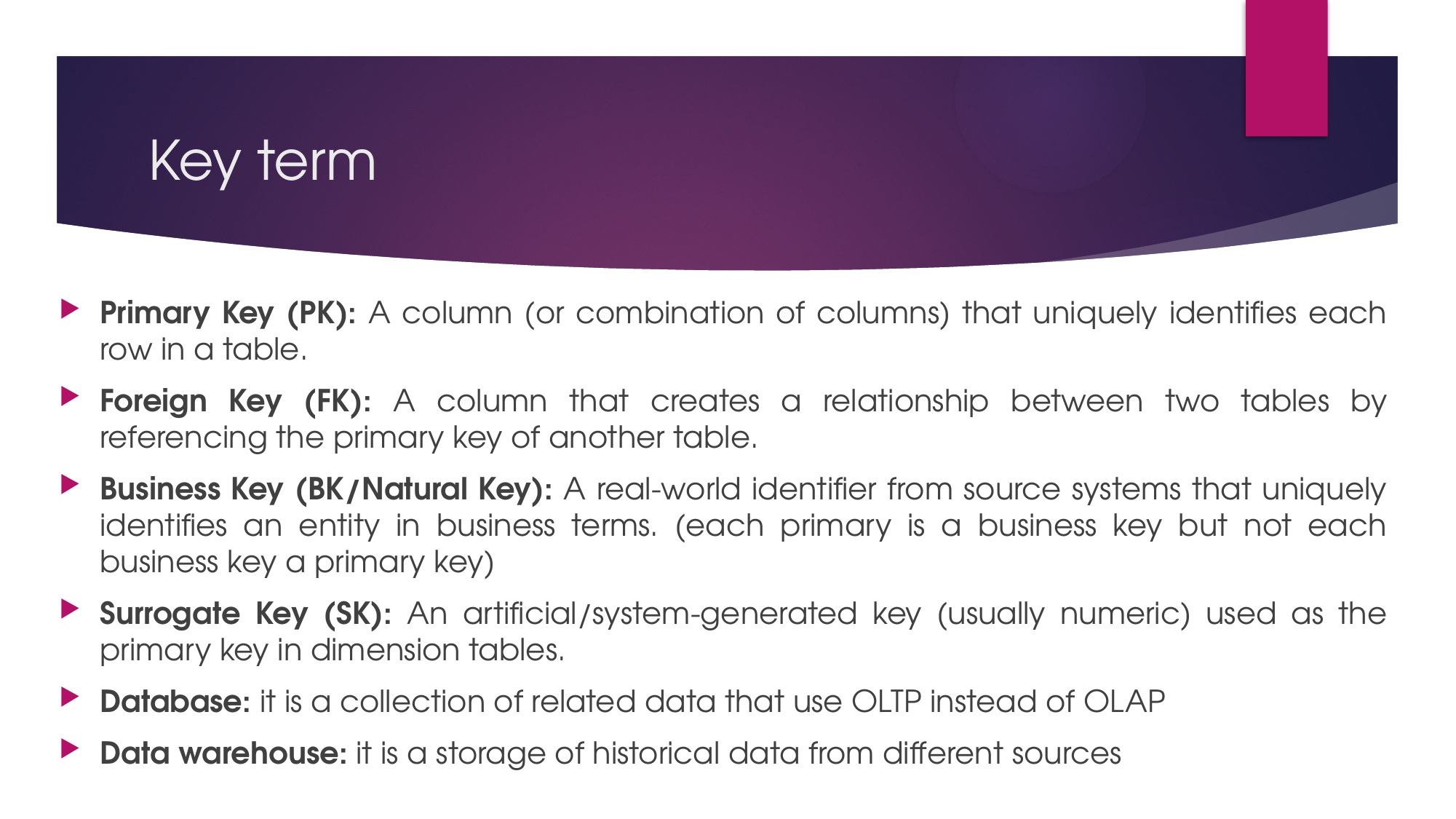

# Key term
Primary Key (PK): A column (or combination of columns) that uniquely identifies each row in a table.
Foreign Key (FK): A column that creates a relationship between two tables by referencing the primary key of another table.
Business Key (BK/Natural Key): A real-world identifier from source systems that uniquely identifies an entity in business terms. (each primary is a business key but not each business key a primary key)
Surrogate Key (SK): An artificial/system-generated key (usually numeric) used as the primary key in dimension tables.
Database: it is a collection of related data that use OLTP instead of OLAP
Data warehouse: it is a storage of historical data from different sources